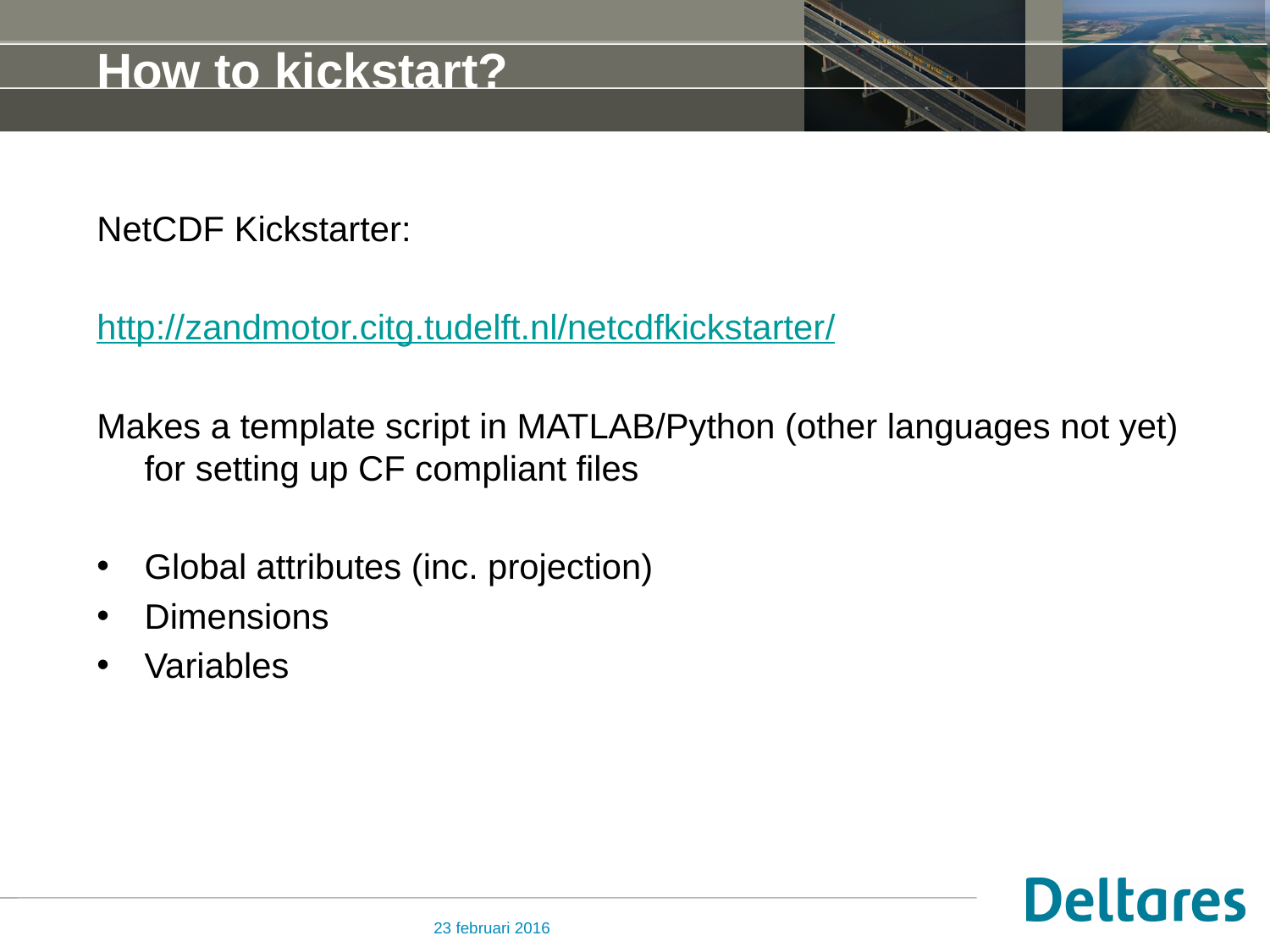

# How to kickstart?
NetCDF Kickstarter:

http://zandmotor.citg.tudelft.nl/netcdfkickstarter/

Makes a template script in MATLAB/Python (other languages not yet) for setting up CF compliant files

Global attributes (inc. projection)
Dimensions
Variables

23 februari 2016